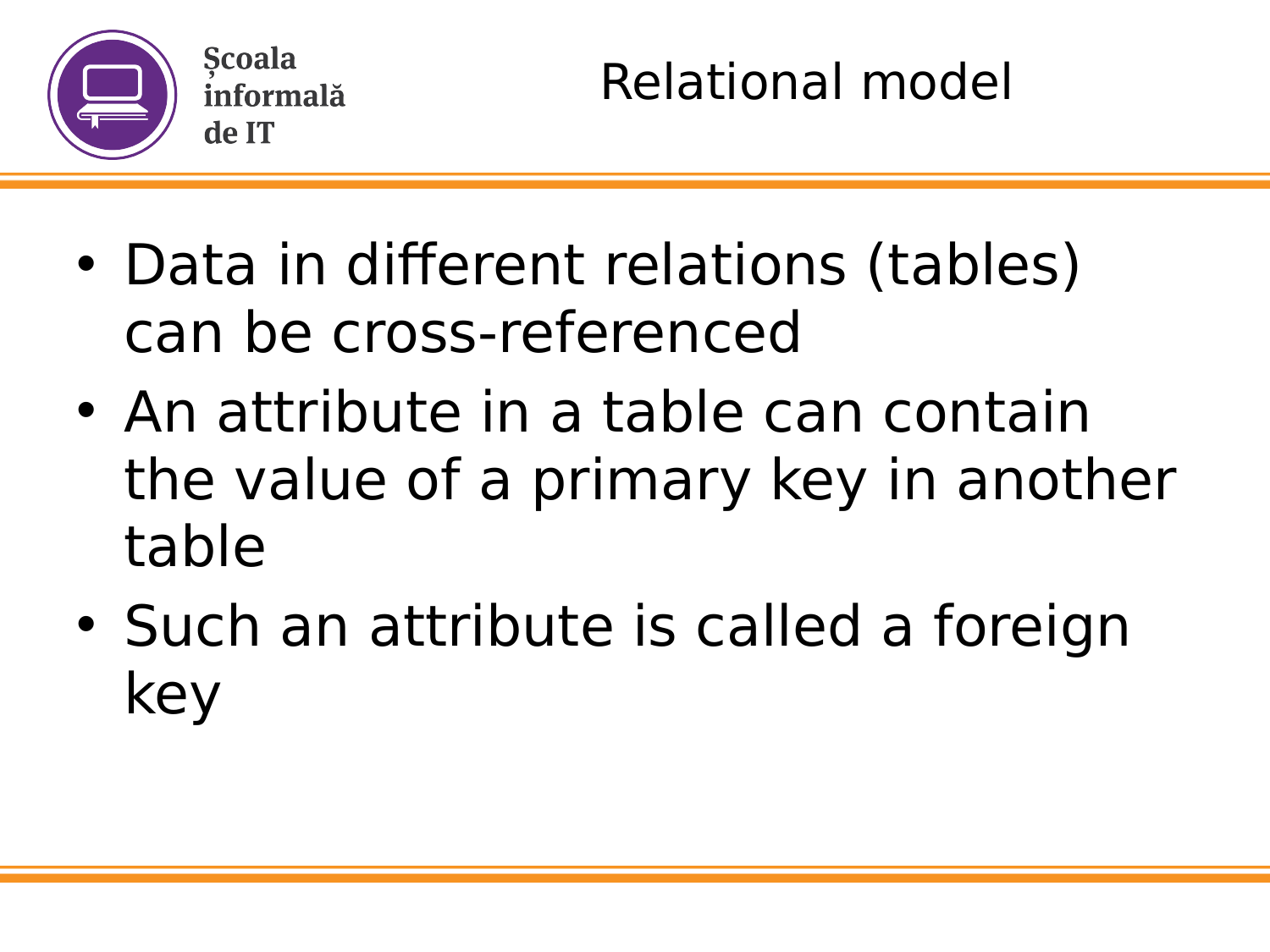

# Relational model
Data in different relations (tables) can be cross-referenced
An attribute in a table can contain the value of a primary key in another table
Such an attribute is called a foreign key